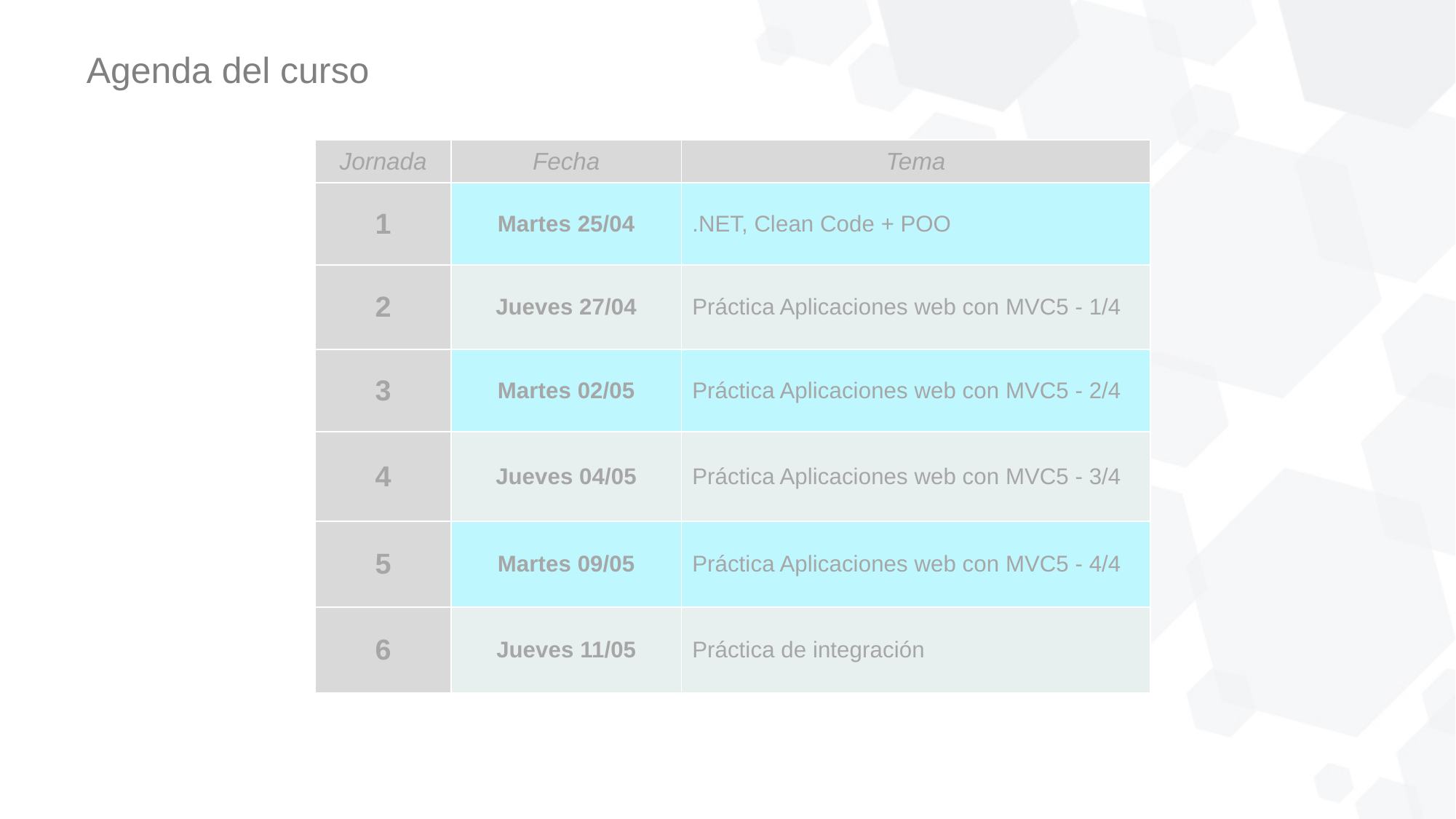

# Agenda del curso
| Jornada | Fecha | Tema |
| --- | --- | --- |
| 1 | Martes 25/04 | .NET, Clean Code + POO |
| 2 | Jueves 27/04 | Práctica Aplicaciones web con MVC5 - 1/4 |
| 3 | Martes 02/05 | Práctica Aplicaciones web con MVC5 - 2/4 |
| 4 | Jueves 04/05 | Práctica Aplicaciones web con MVC5 - 3/4 |
| 5 | Martes 09/05 | Práctica Aplicaciones web con MVC5 - 4/4 |
| 6 | Jueves 11/05 | Práctica de integración |
Se define Cultura Organizacional como “todo aquello que identifica a una organización y la diferencia de otra haciendo que sus miembros se sientan parte de ella ya que profesan los mismos valores, creencias, reglas, procedimientos, normas, lenguaje, ritual y ceremonias”.